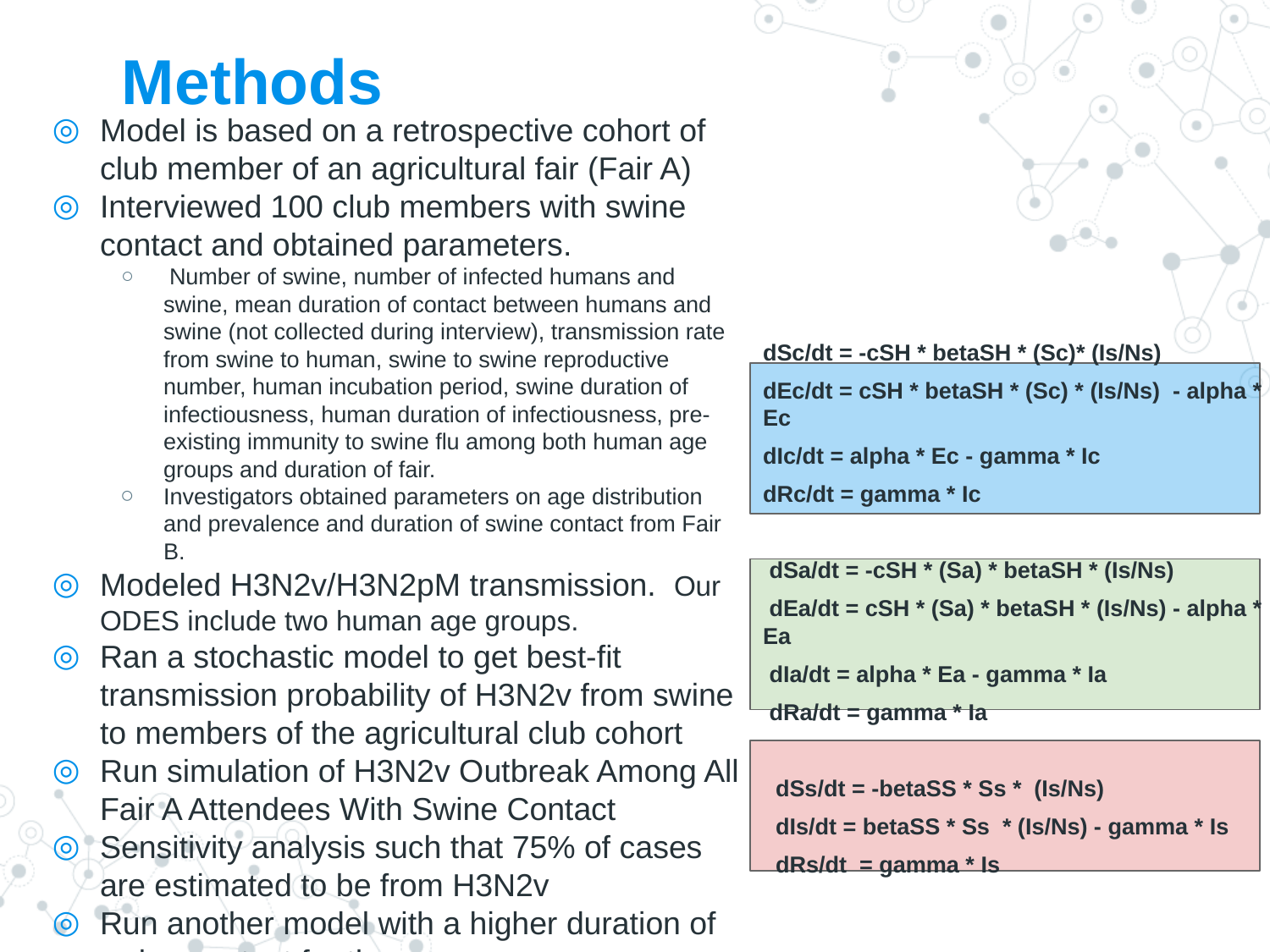

# Methods
Model is based on a retrospective cohort of club member of an agricultural fair (Fair A)
Interviewed 100 club members with swine contact and obtained parameters.
 Number of swine, number of infected humans and swine, mean duration of contact between humans and swine (not collected during interview), transmission rate from swine to human, swine to swine reproductive number, human incubation period, swine duration of infectiousness, human duration of infectiousness, pre-existing immunity to swine flu among both human age groups and duration of fair.
Investigators obtained parameters on age distribution and prevalence and duration of swine contact from Fair B.
Modeled H3N2v/H3N2pM transmission.  Our ODES include two human age groups.
Ran a stochastic model to get best-fit transmission probability of H3N2v from swine to members of the agricultural club cohort
Run simulation of H3N2v Outbreak Among All Fair A Attendees With Swine Contact
Sensitivity analysis such that 75% of cases are estimated to be from H3N2v
Run another model with a higher duration of swine contact for the younger age group

dSc/dt = -cSH * betaSH * (Sc)* (Is/Ns)
dEc/dt = cSH * betaSH * (Sc) * (Is/Ns)  - alpha * Ec
dIc/dt = alpha * Ec - gamma * Ic
dRc/dt = gamma * Ic

 dSa/dt = -cSH * (Sa) * betaSH * (Is/Ns)
 dEa/dt = cSH * (Sa) * betaSH * (Is/Ns) - alpha * Ea
 dIa/dt = alpha * Ea - gamma * Ia
 dRa/dt = gamma * Ia

  dSs/dt = -betaSS * Ss *  (Is/Ns)
  dIs/dt = betaSS * Ss  * (Is/Ns) - gamma * Is
  dRs/dt  = gamma * Is